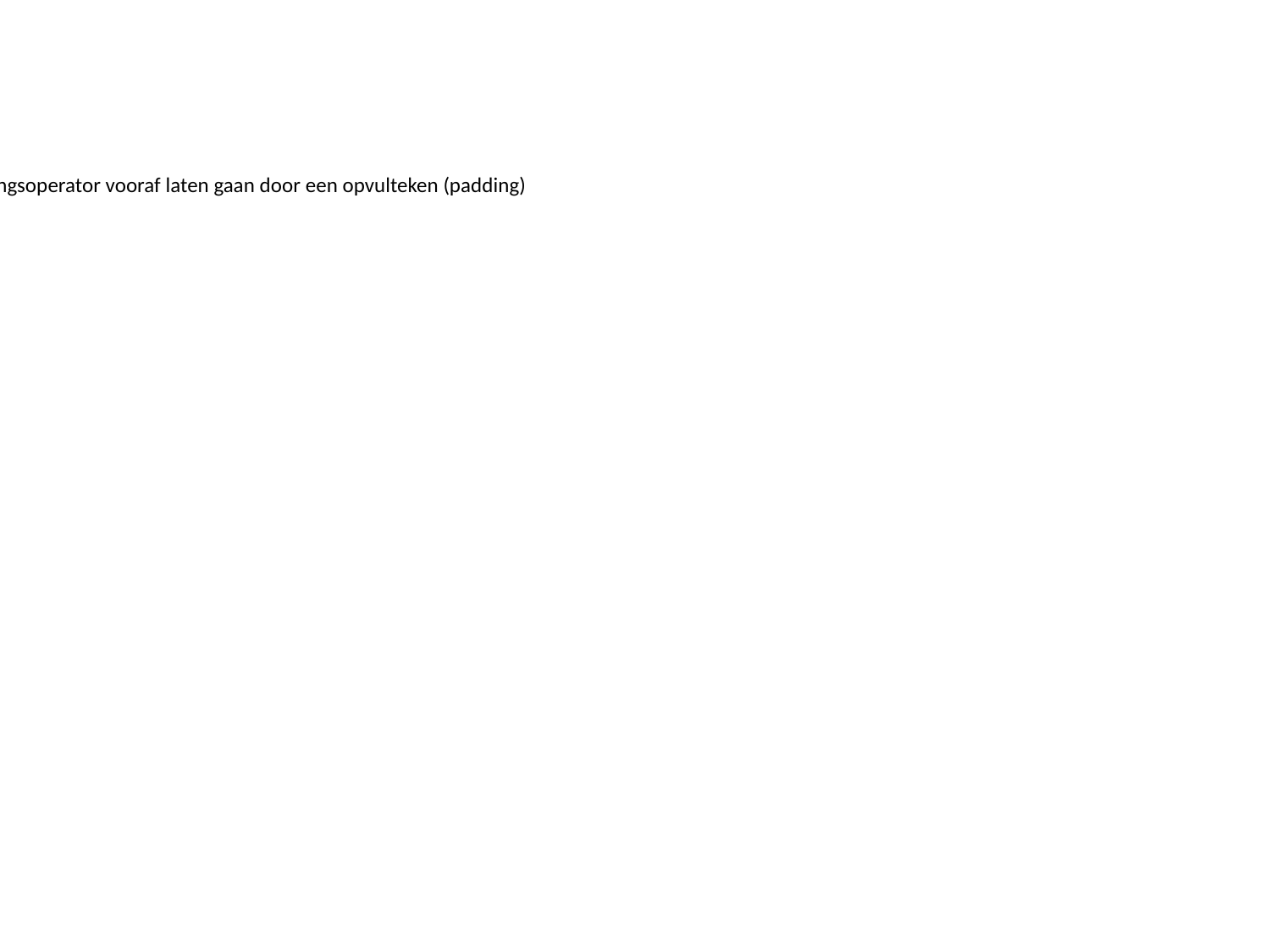

Info:
U kunt de uitlijningsoperator vooraf laten gaan door een opvulteken (padding)